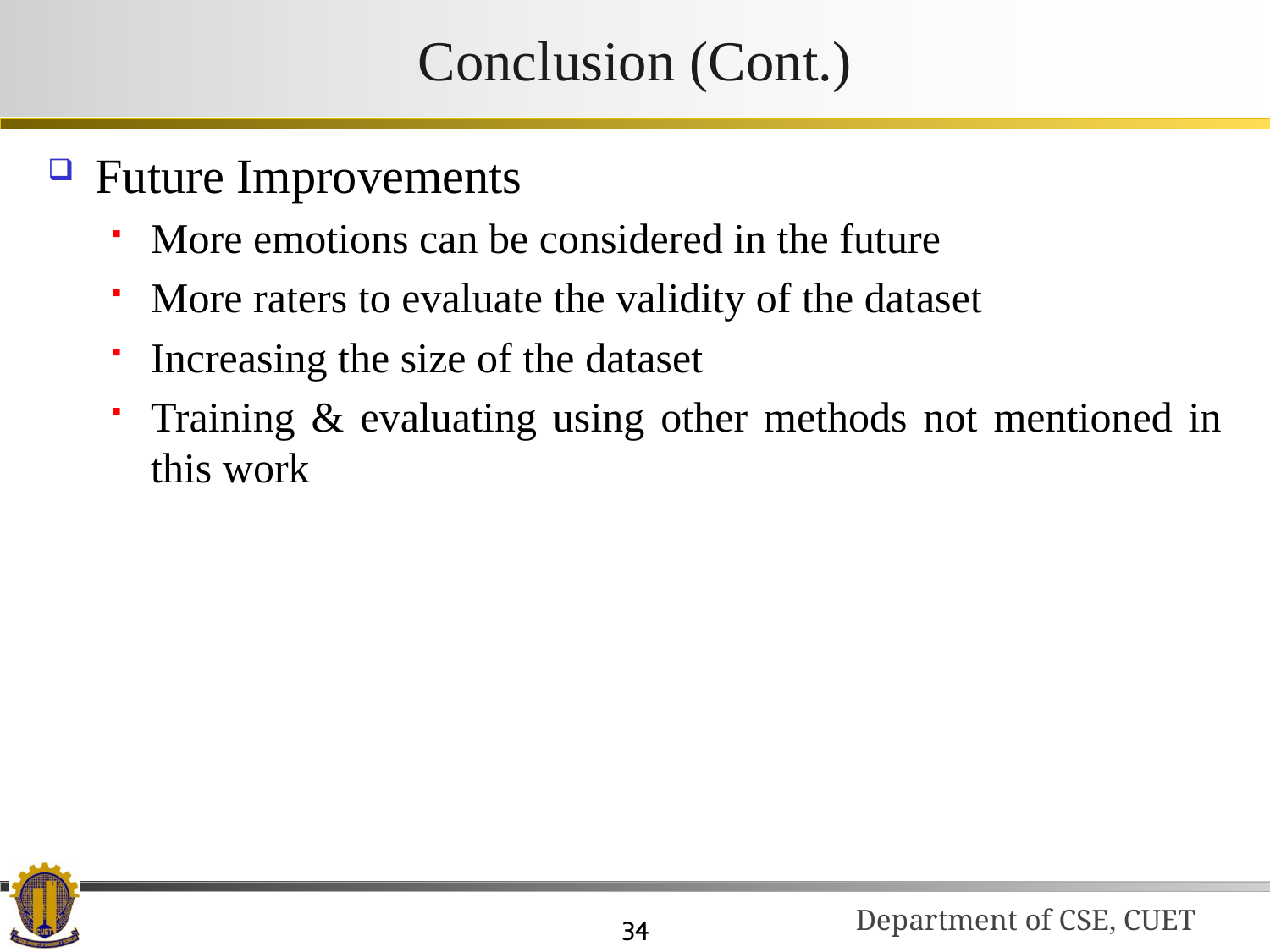

# Conclusion (Cont.)
Future Improvements
More emotions can be considered in the future
More raters to evaluate the validity of the dataset
Increasing the size of the dataset
Training & evaluating using other methods not mentioned in this work